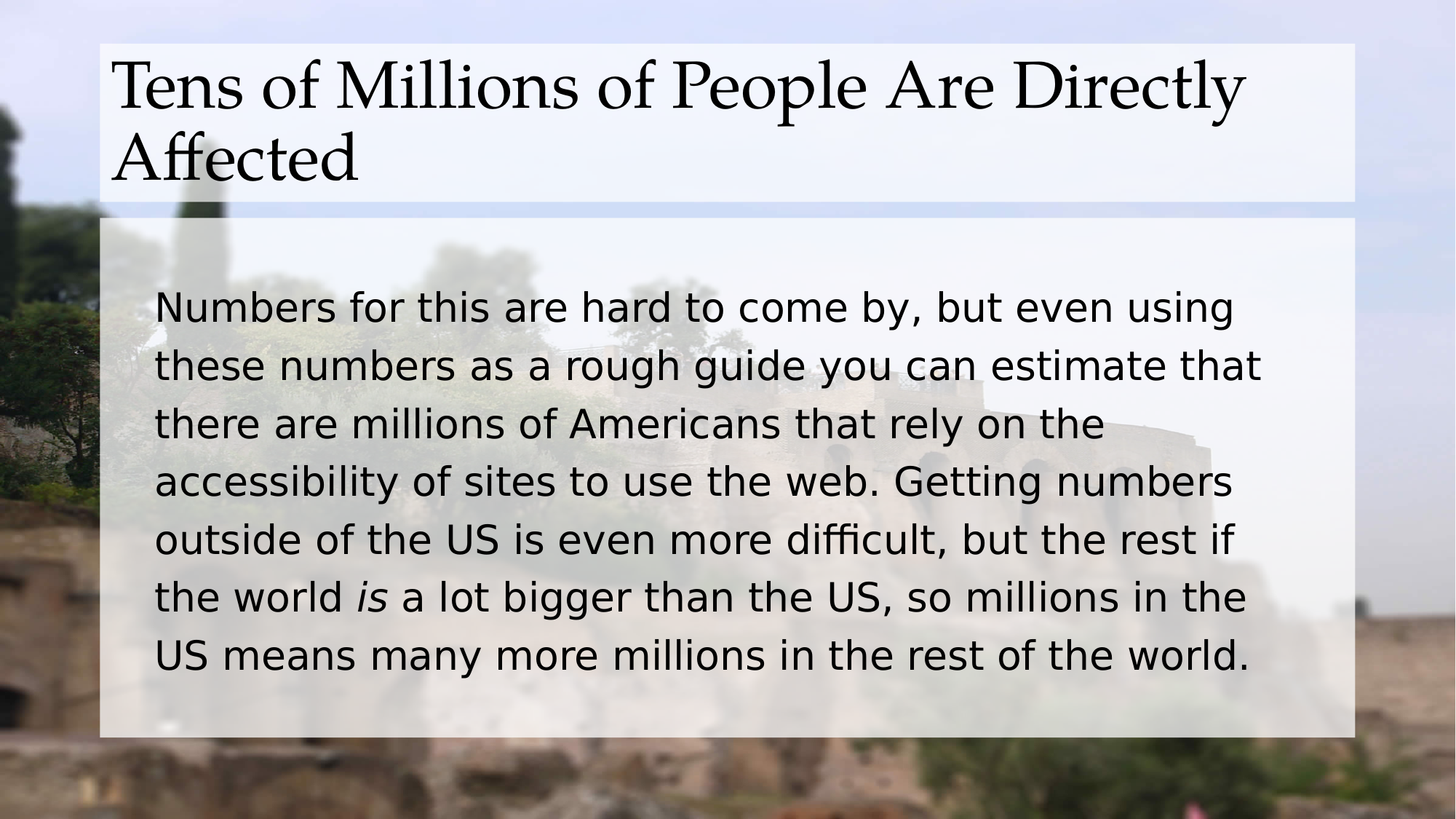

# Tens of Millions of People Are Directly Affected
Numbers for this are hard to come by, but even using these numbers as a rough guide you can estimate that there are millions of Americans that rely on the accessibility of sites to use the web. Getting numbers outside of the US is even more difficult, but the rest if the world is a lot bigger than the US, so millions in the US means many more millions in the rest of the world.